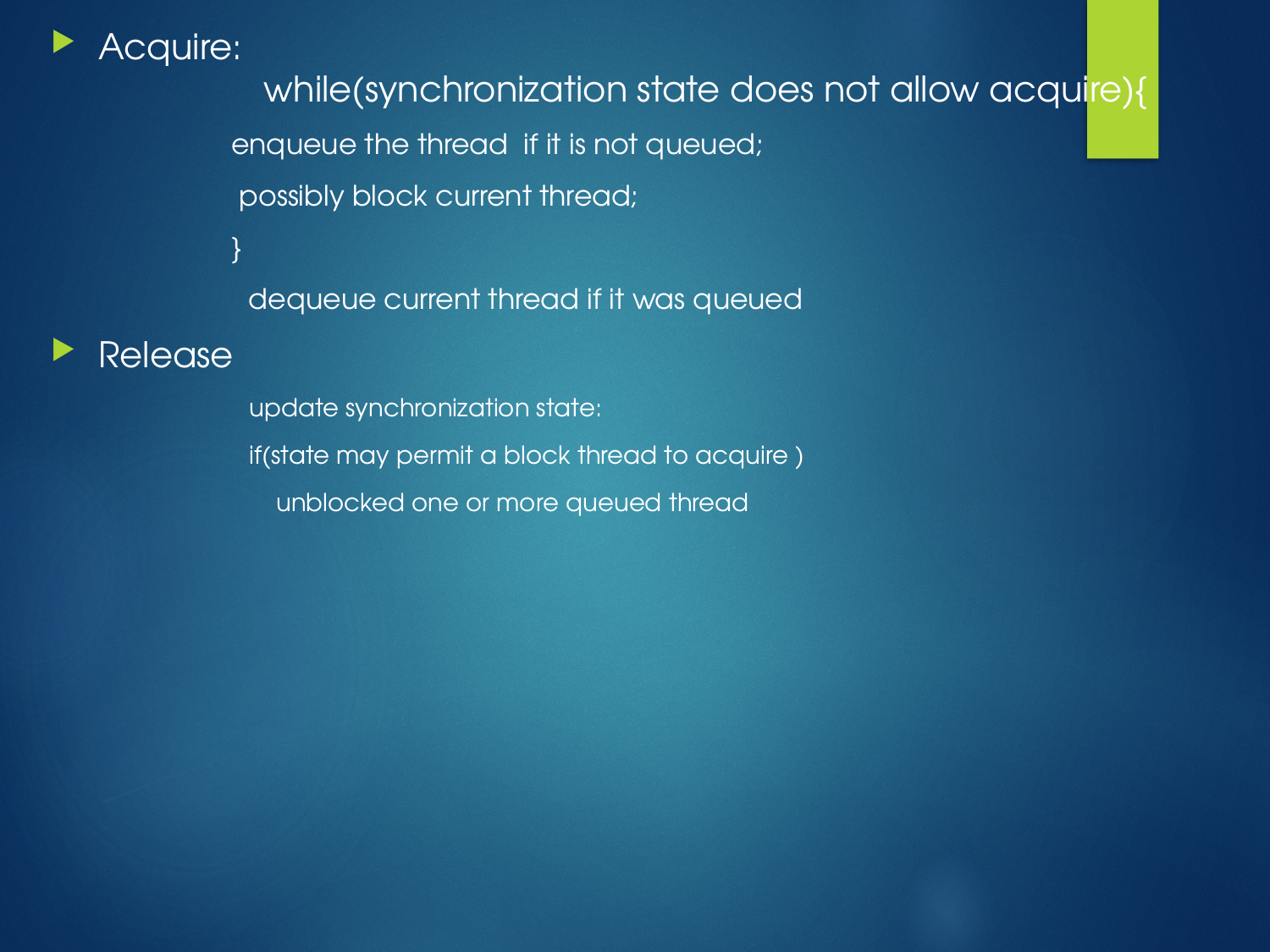

Acquire:
                 while(synchronization state does not allow acquire){
                 enqueue the thread  if it is not queued;
                  possibly block current thread;
                 }
	   dequeue current thread if it was queued
Release
	update synchronization state:
	if(state may permit a block thread to acquire )
	    unblocked one or more queued thread